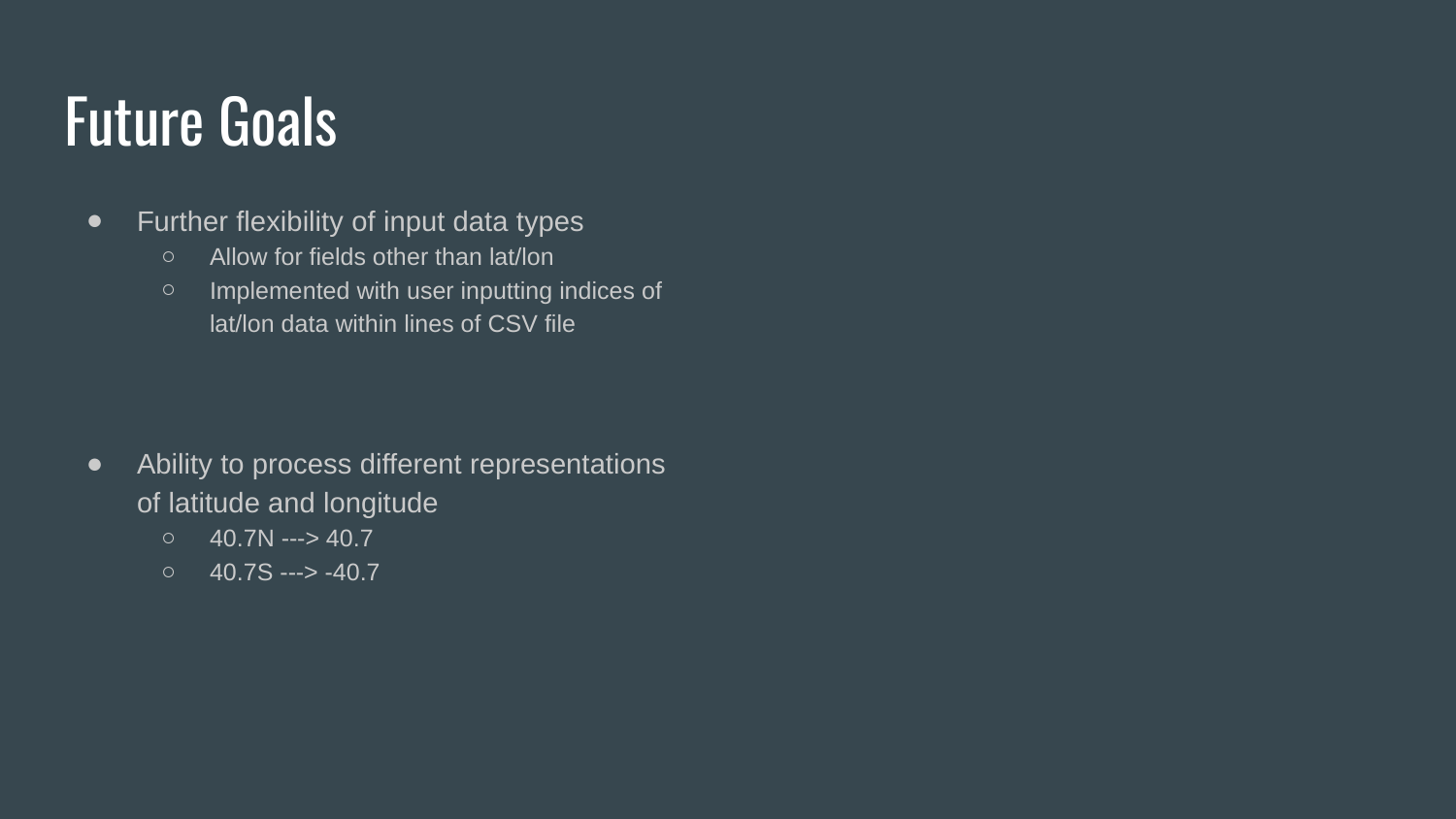

# Future Goals
Further flexibility of input data types
Allow for fields other than lat/lon
Implemented with user inputting indices of lat/lon data within lines of CSV file

Ability to process different representations of latitude and longitude
40.7N ---> 40.7
40.7S ---> -40.7